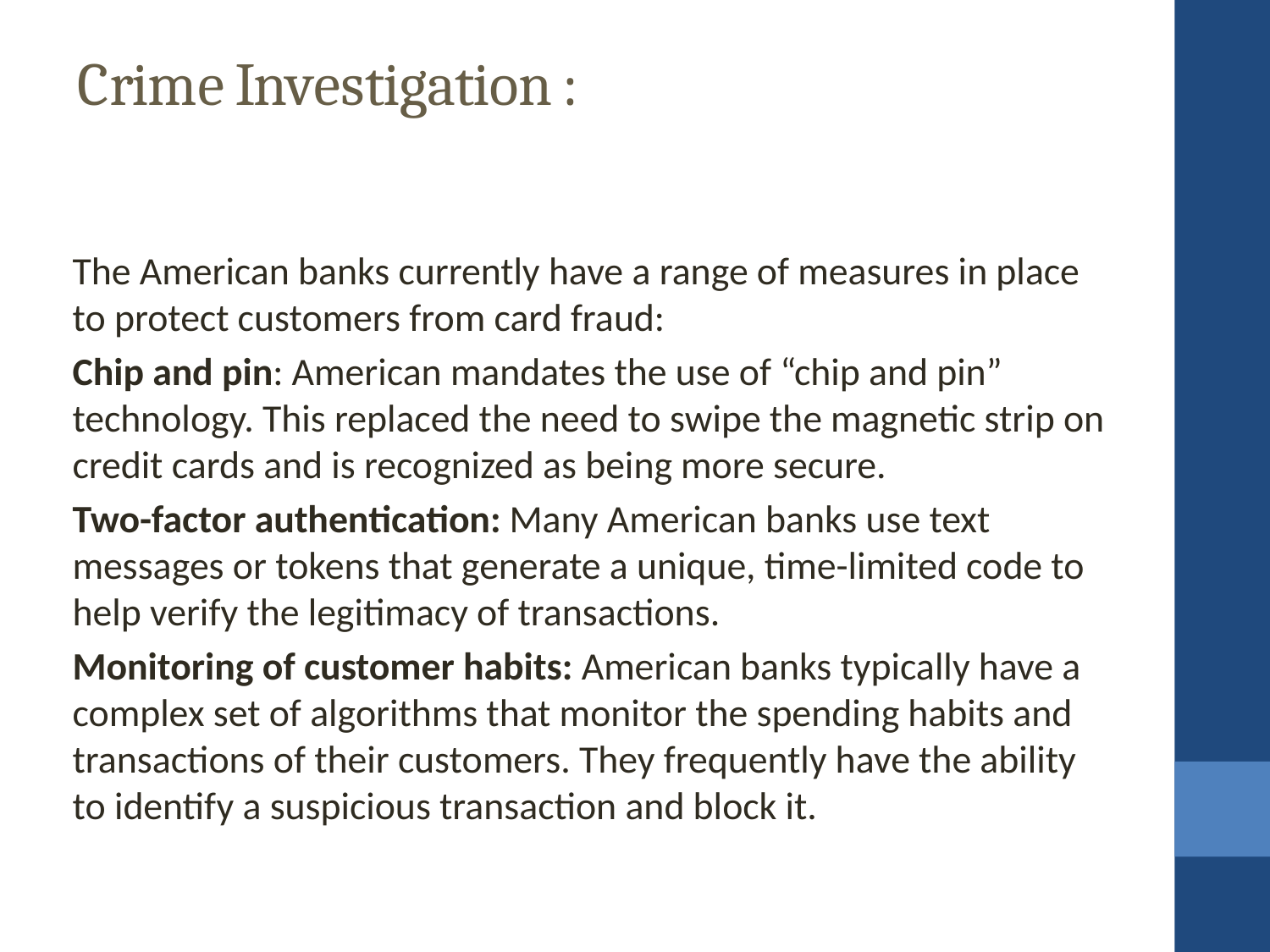

Crime Investigation :
The American banks currently have a range of measures in place to protect customers from card fraud:
Chip and pin: American mandates the use of “chip and pin” technology. This replaced the need to swipe the magnetic strip on credit cards and is recognized as being more secure.
Two-factor authentication: Many American banks use text messages or tokens that generate a unique, time-limited code to help verify the legitimacy of transactions.
Monitoring of customer habits: American banks typically have a complex set of algorithms that monitor the spending habits and transactions of their customers. They frequently have the ability to identify a suspicious transaction and block it.